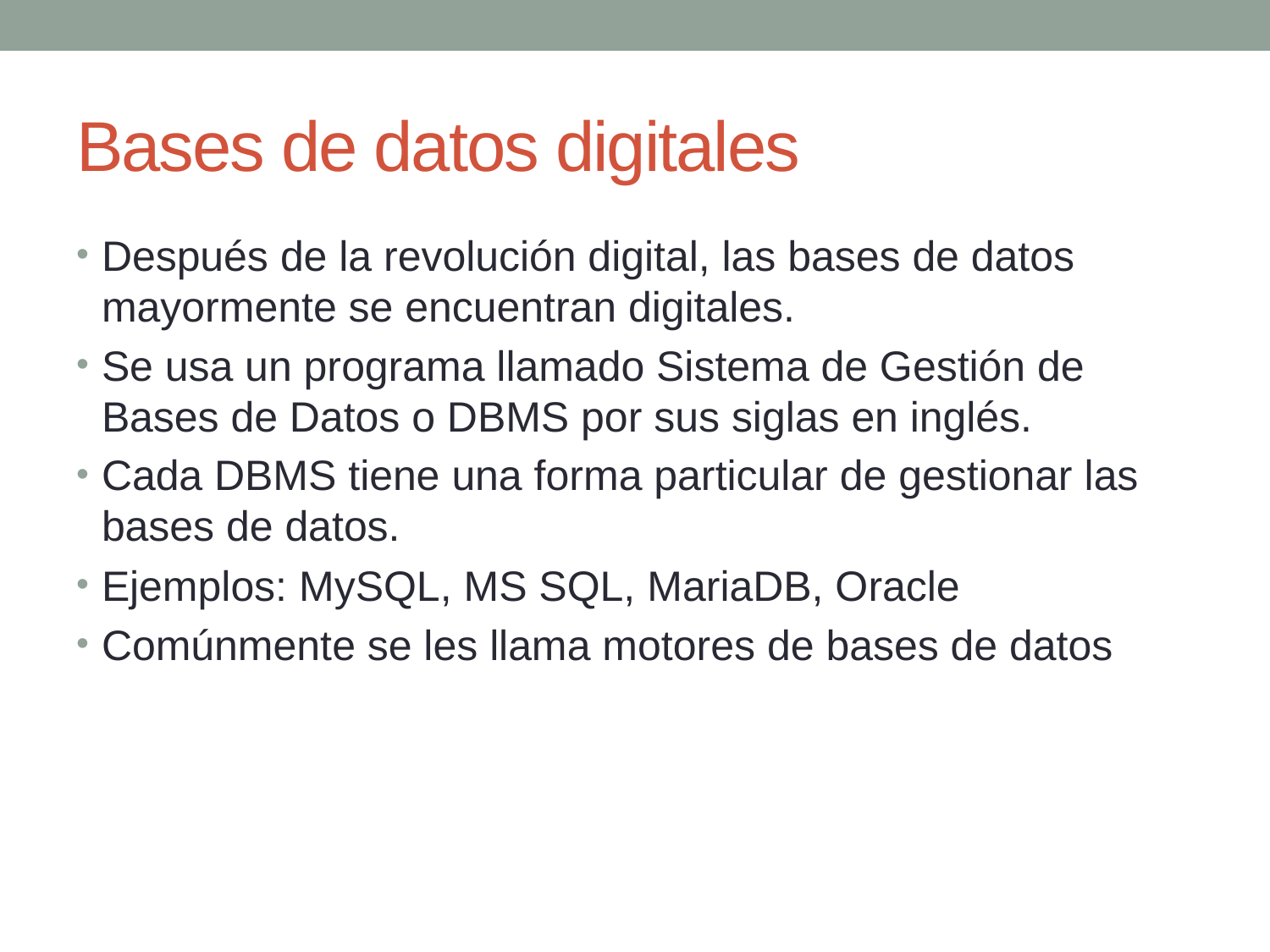

# Bases de datos digitales
Después de la revolución digital, las bases de datos mayormente se encuentran digitales.
Se usa un programa llamado Sistema de Gestión de Bases de Datos o DBMS por sus siglas en inglés.
Cada DBMS tiene una forma particular de gestionar las bases de datos.
Ejemplos: MySQL, MS SQL, MariaDB, Oracle
Comúnmente se les llama motores de bases de datos